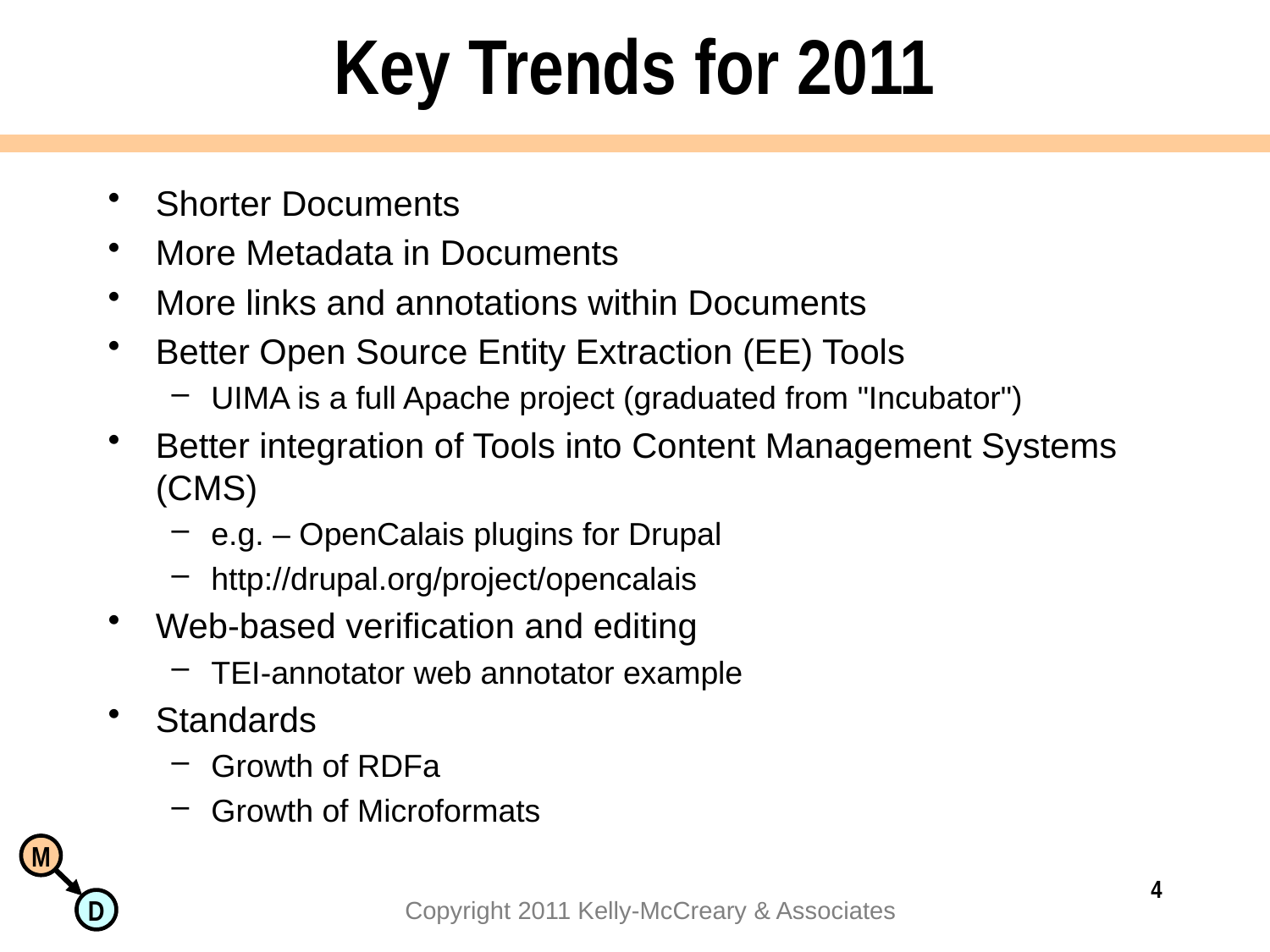

# Key Trends for 2011
Shorter Documents
More Metadata in Documents
More links and annotations within Documents
Better Open Source Entity Extraction (EE) Tools
UIMA is a full Apache project (graduated from "Incubator")
Better integration of Tools into Content Management Systems (CMS)
e.g. – OpenCalais plugins for Drupal
http://drupal.org/project/opencalais
Web-based verification and editing
TEI-annotator web annotator example
Standards
Growth of RDFa
Growth of Microformats

4
Copyright 2011 Kelly-McCreary & Associates